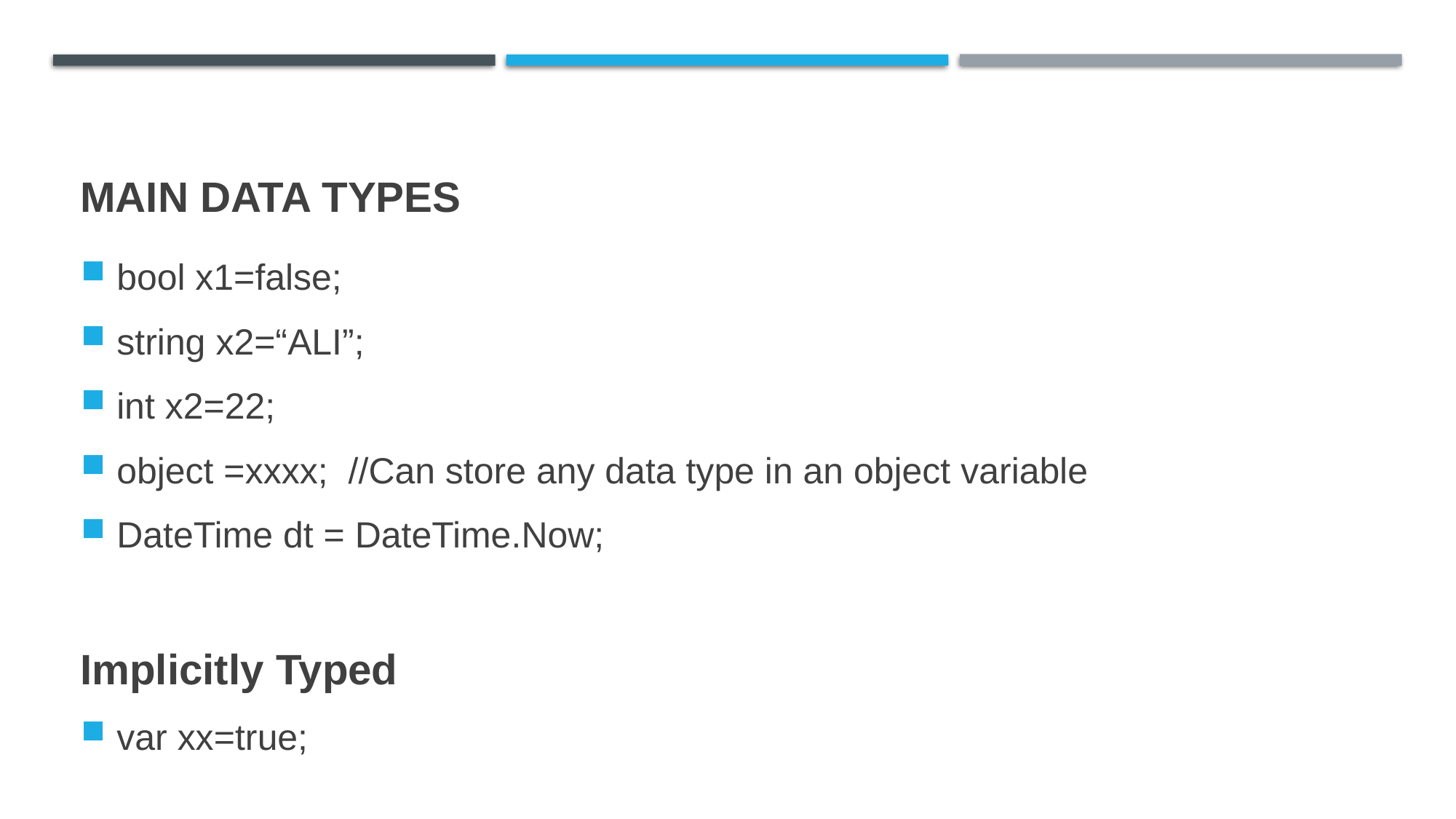

# Main Data Types
bool x1=false;
string x2=“ALI”;
int x2=22;
object =xxxx;  //Can store any data type in an object variable
DateTime dt = DateTime.Now;

Implicitly Typed
var xx=true;